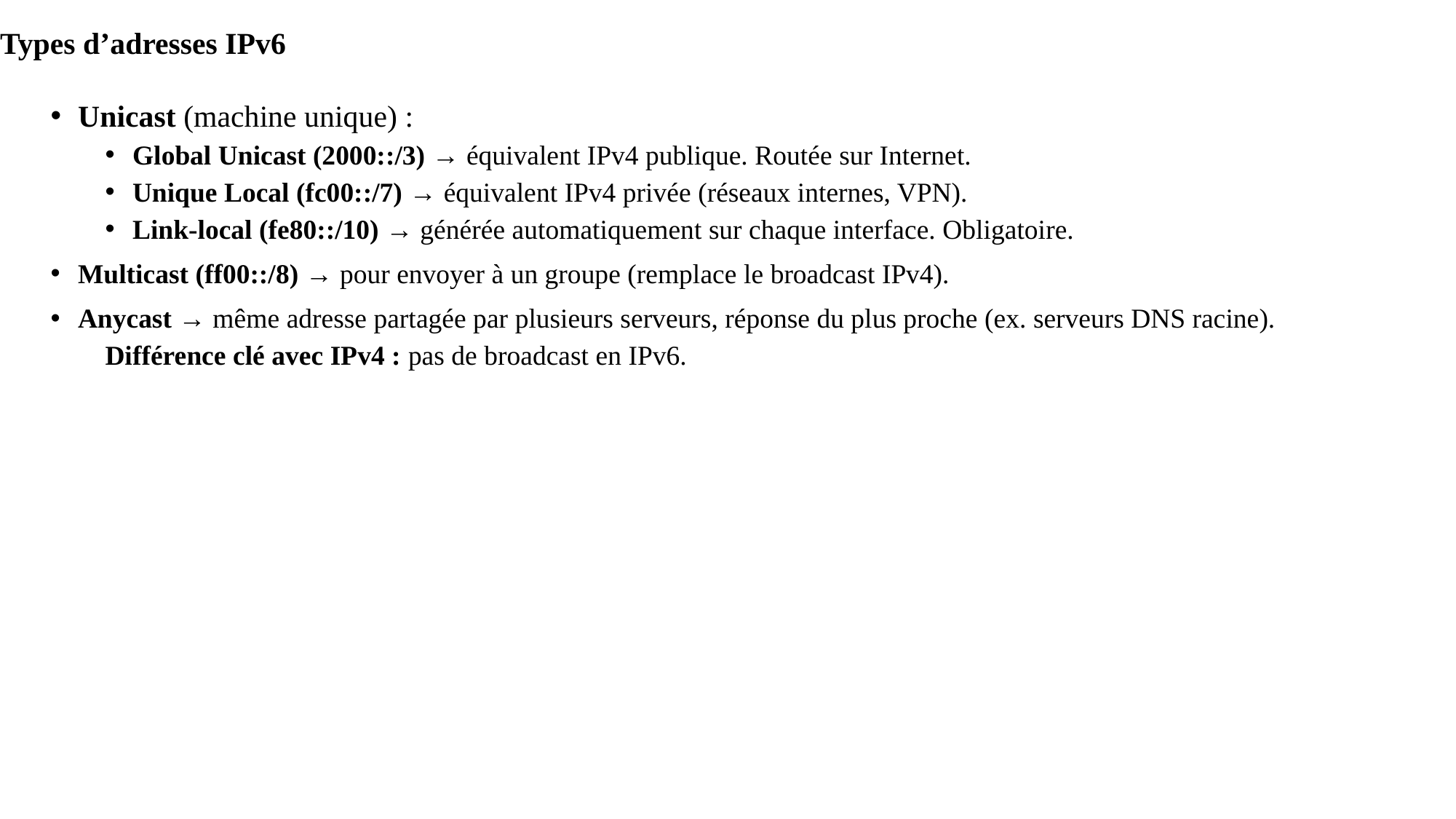

# Types d’adresses IPv6
Unicast (machine unique) :
Global Unicast (2000::/3) → équivalent IPv4 publique. Routée sur Internet.
Unique Local (fc00::/7) → équivalent IPv4 privée (réseaux internes, VPN).
Link-local (fe80::/10) → générée automatiquement sur chaque interface. Obligatoire.
Multicast (ff00::/8) → pour envoyer à un groupe (remplace le broadcast IPv4).
Anycast → même adresse partagée par plusieurs serveurs, réponse du plus proche (ex. serveurs DNS racine).
Différence clé avec IPv4 : pas de broadcast en IPv6.